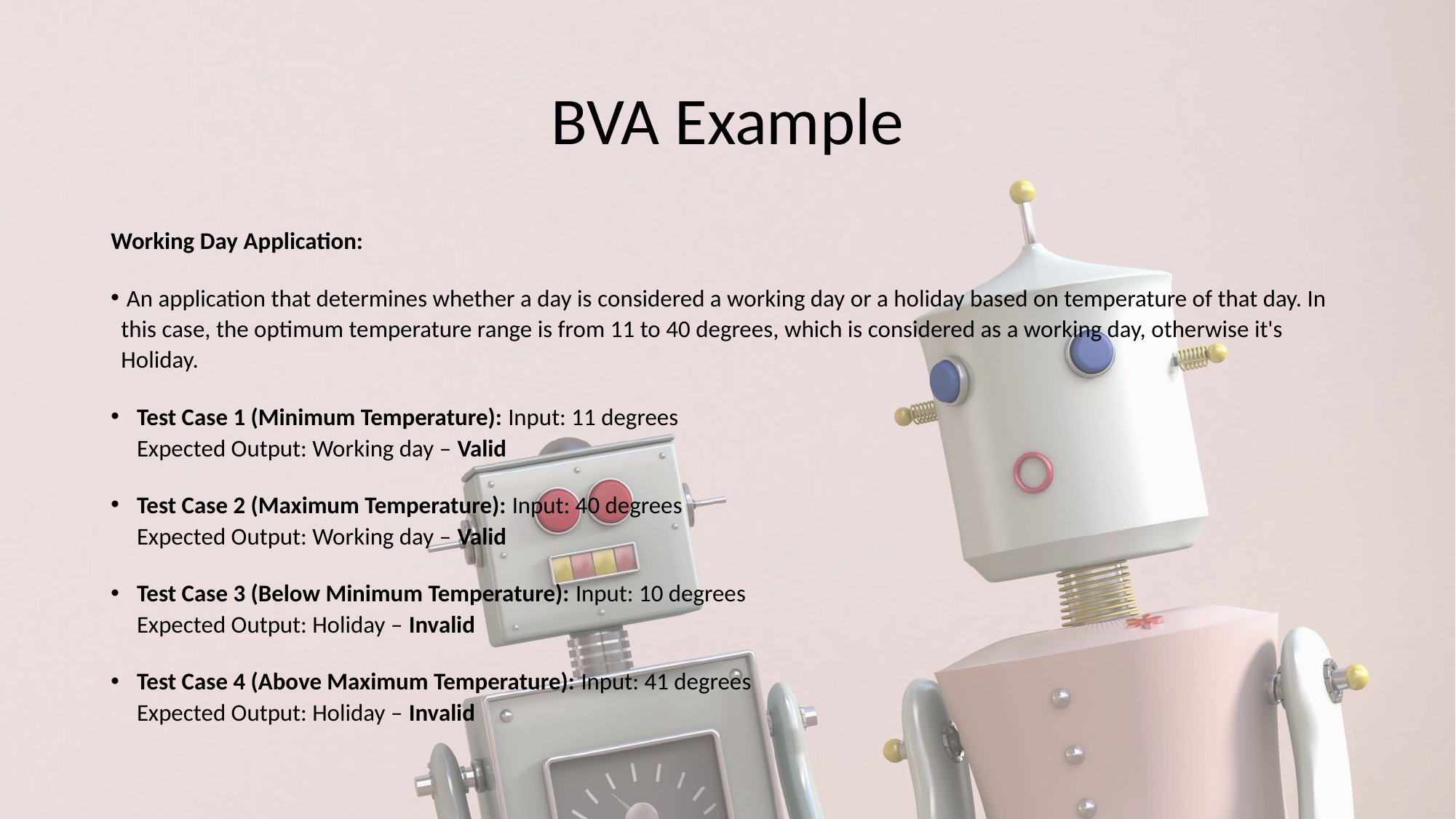

# BVA Example
Working Day Application:
 An application that determines whether a day is considered a working day or a holiday based on temperature of that day. In this case, the optimum temperature range is from 11 to 40 degrees, which is considered as a working day, otherwise it's Holiday.
Test Case 1 (Minimum Temperature): Input: 11 degrees
Expected Output: Working day – Valid
Test Case 2 (Maximum Temperature): Input: 40 degrees
Expected Output: Working day – Valid
Test Case 3 (Below Minimum Temperature): Input: 10 degrees
Expected Output: Holiday – Invalid
Test Case 4 (Above Maximum Temperature): Input: 41 degrees
Expected Output: Holiday – Invalid